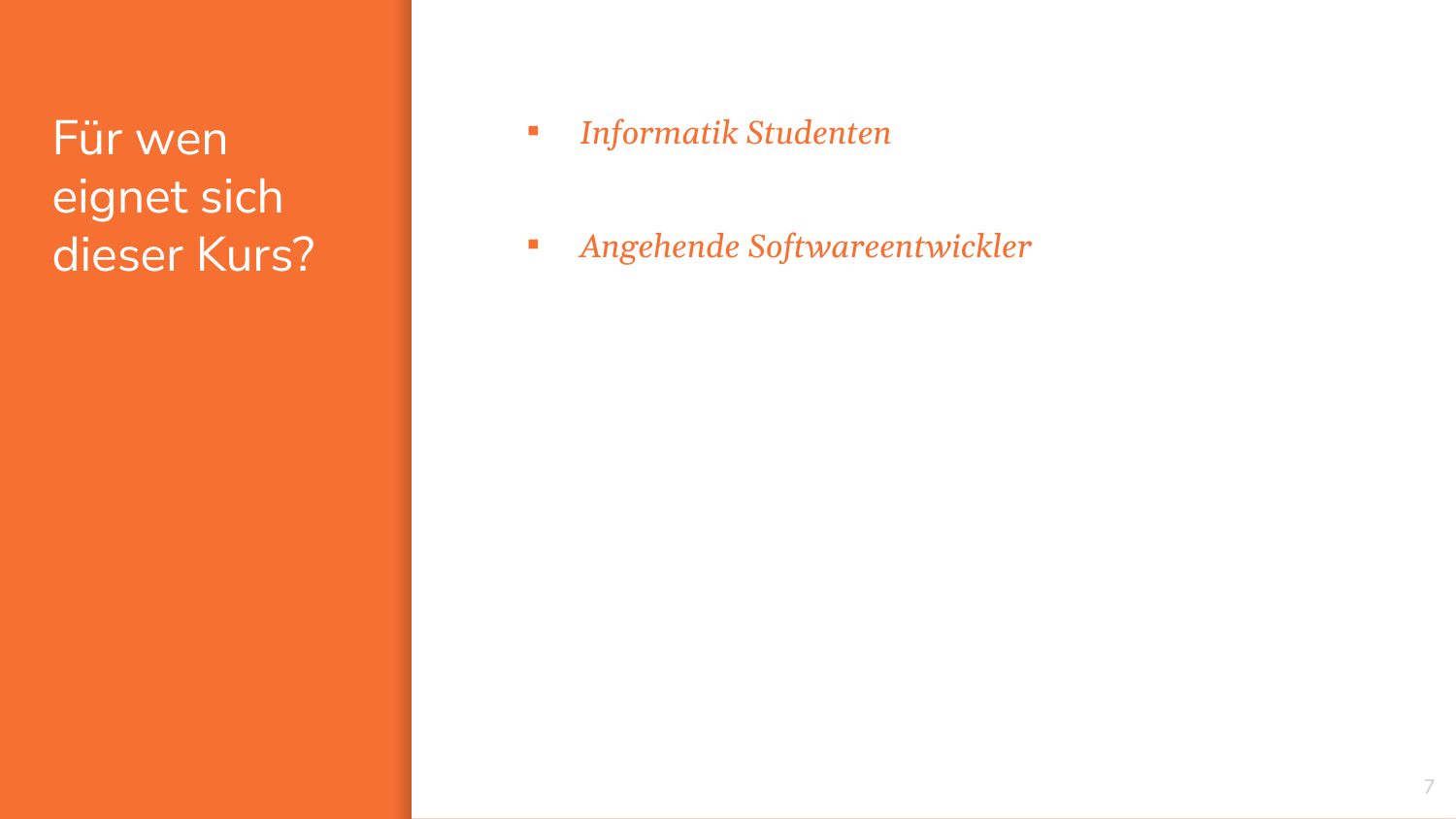

# Für wen eignet sich dieser Kurs?
Informatik Studenten

Angehende Softwareentwickler
7